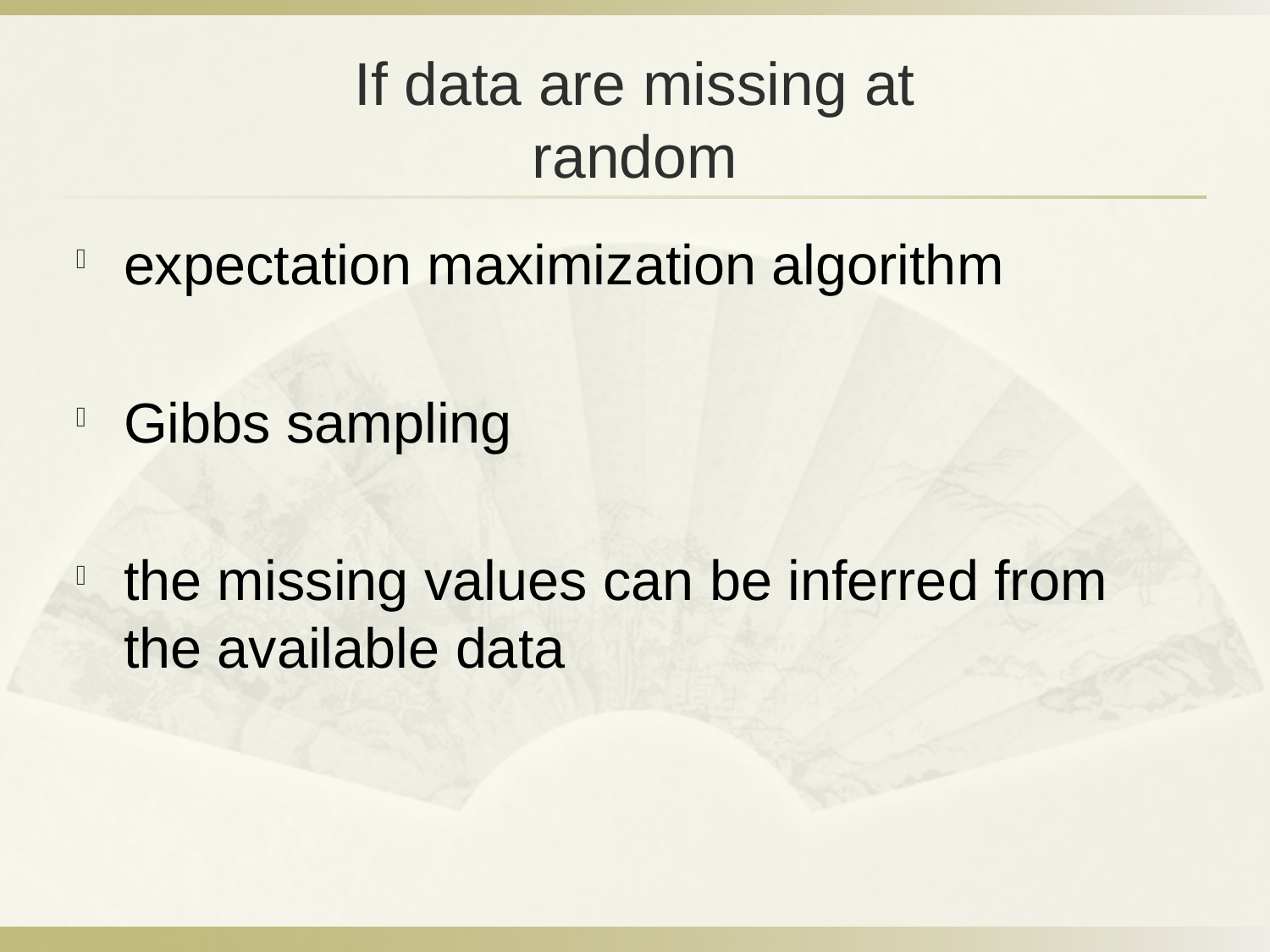

# If data are missing at random
expectation maximization algorithm

Gibbs sampling

the missing values can be inferred from the available data